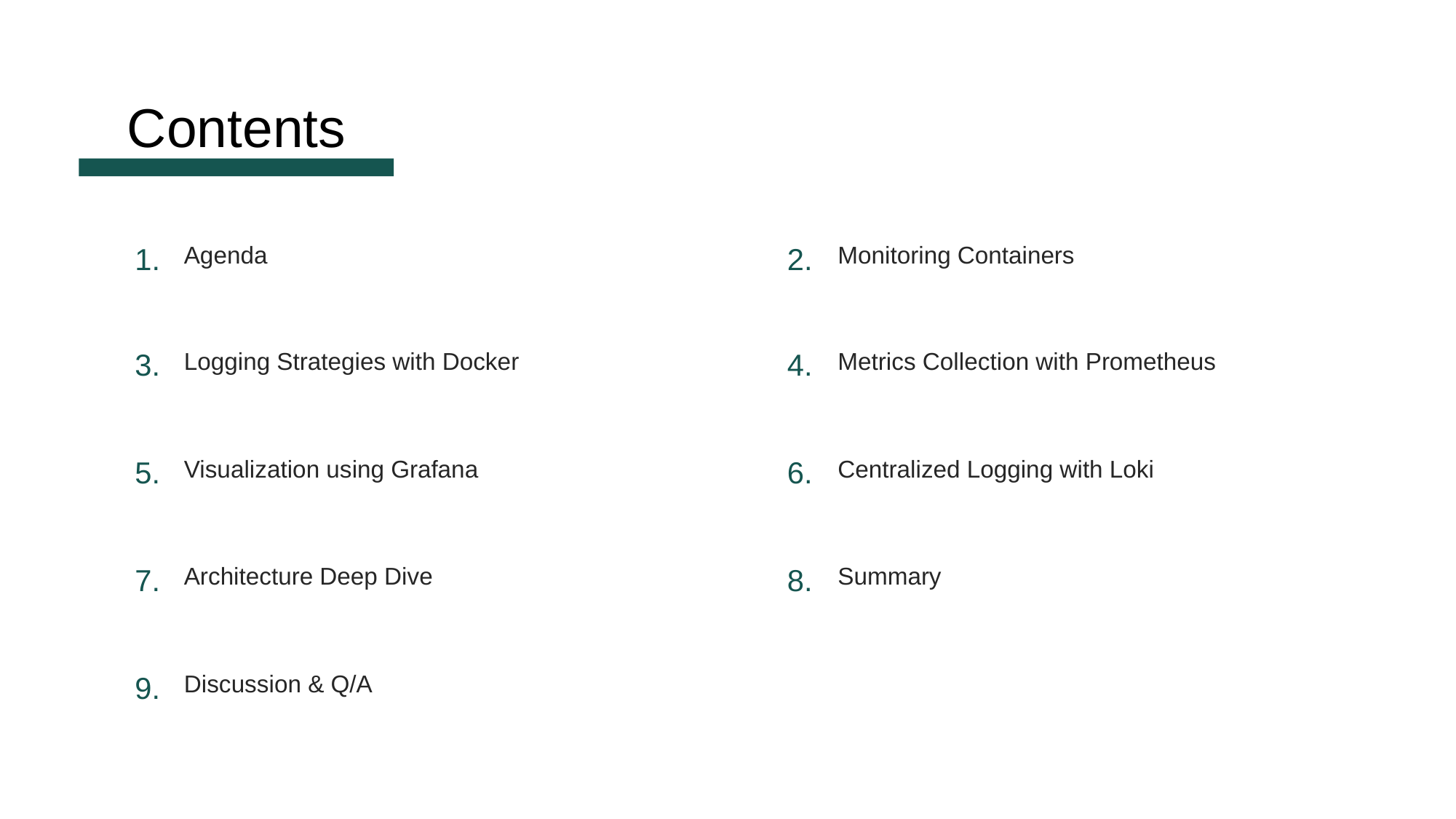

Contents

1.
Agenda
2.
Monitoring Containers
3.
Logging Strategies with Docker
4.
Metrics Collection with Prometheus
5.
Visualization using Grafana
6.
Centralized Logging with Loki
7.
Architecture Deep Dive
8.
Summary
9.
Discussion & Q/A